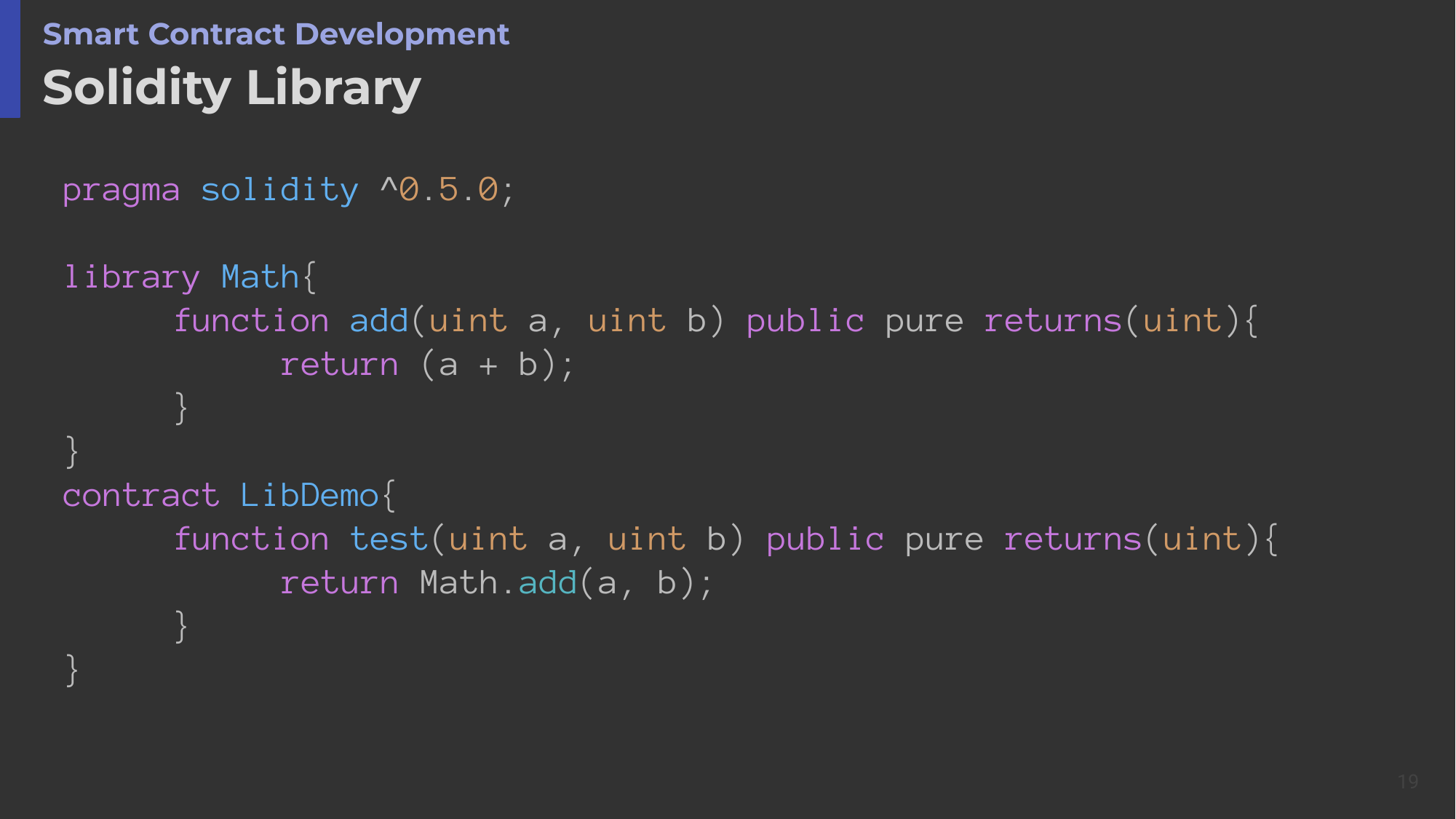

Smart Contract Development
# Solidity Library
pragma solidity ^0.5.0;
library Math{
	function add(uint a, uint b) public pure returns(uint){
		return (a + b);
	}
}
contract LibDemo{
	function test(uint a, uint b) public pure returns(uint){
		return Math.add(a, b);
	}
}

19